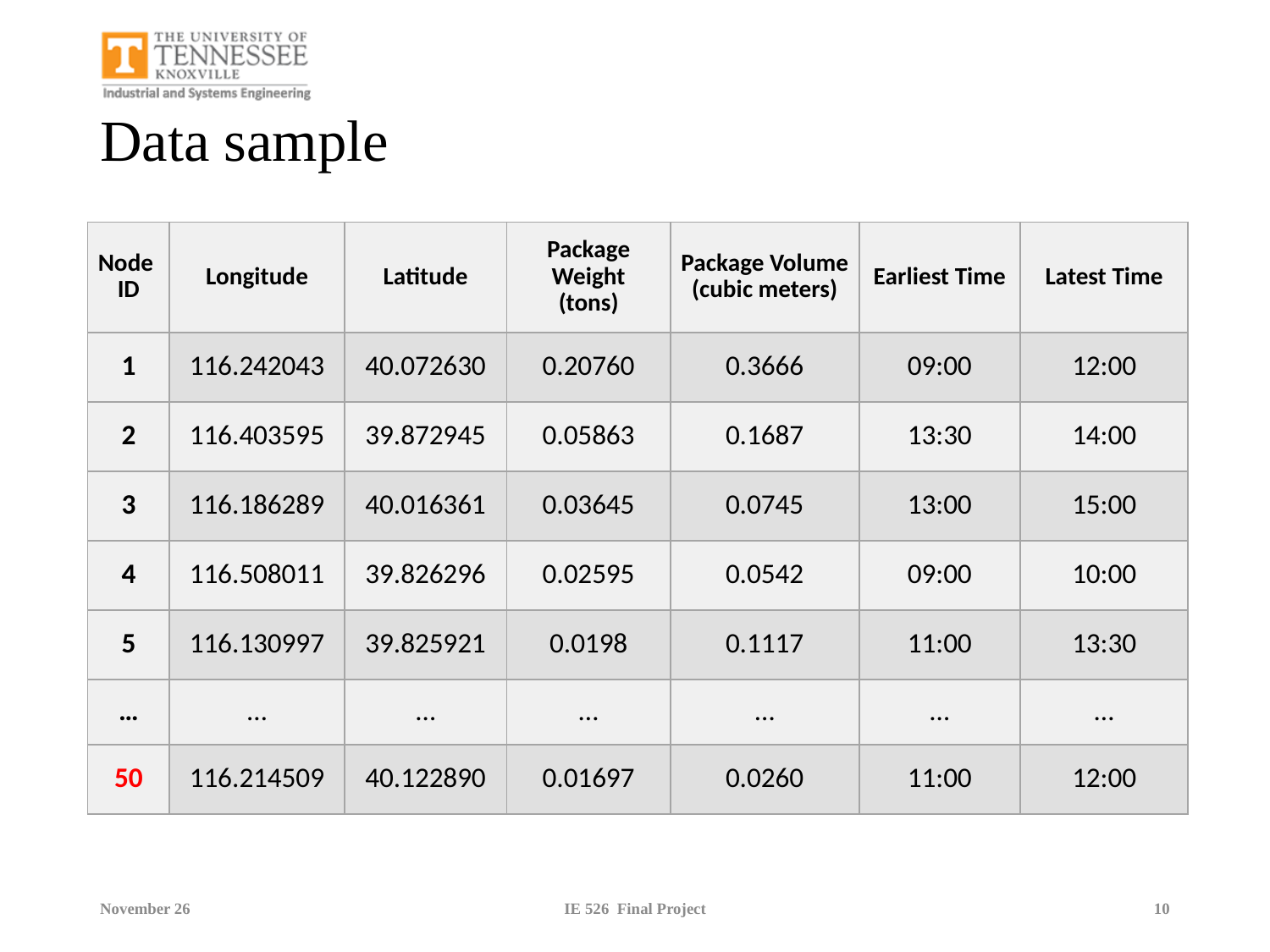

# Data sample
| Node ID | Longitude | Latitude | Package Weight (tons) | Package Volume (cubic meters) | Earliest Time | Latest Time |
| --- | --- | --- | --- | --- | --- | --- |
| 1 | 116.242043 | 40.072630 | 0.20760 | 0.3666 | 09:00 | 12:00 |
| 2 | 116.403595 | 39.872945 | 0.05863 | 0.1687 | 13:30 | 14:00 |
| 3 | 116.186289 | 40.016361 | 0.03645 | 0.0745 | 13:00 | 15:00 |
| 4 | 116.508011 | 39.826296 | 0.02595 | 0.0542 | 09:00 | 10:00 |
| 5 | 116.130997 | 39.825921 | 0.0198 | 0.1117 | 11:00 | 13:30 |
| … | … | … | … | … | … | … |
| 50 | 116.214509 | 40.122890 | 0.01697 | 0.0260 | 11:00 | 12:00 |
November 26
IE 526  Final Project
10